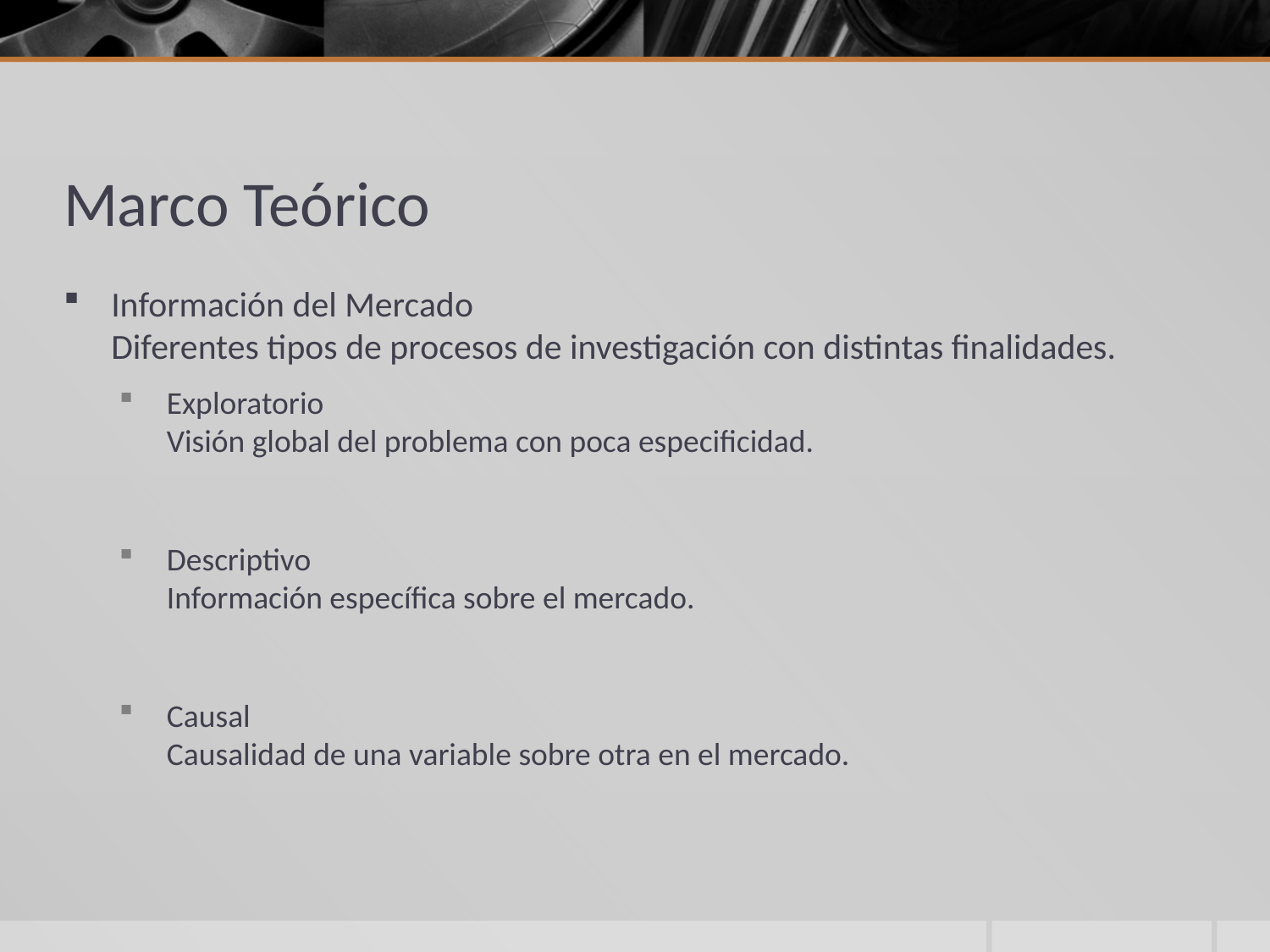

# Marco Teórico
Información del Mercado
Diferentes tipos de procesos de investigación con distintas finalidades.
Exploratorio
Visión global del problema con poca especificidad.

Descriptivo
Información específica sobre el mercado.

Causal
Causalidad de una variable sobre otra en el mercado.